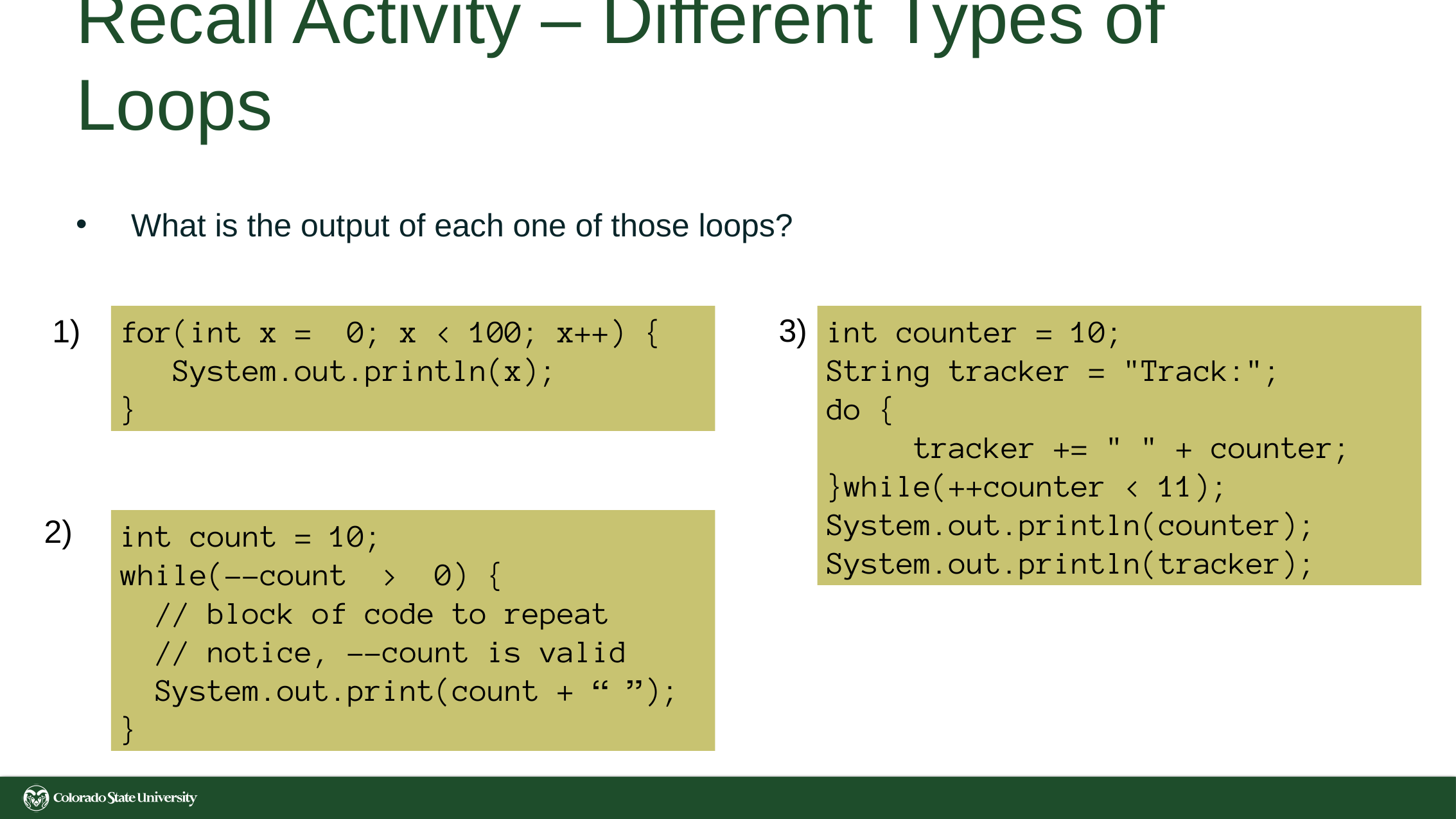

# Recall Activity – Different Types of Loops
What is the output of each one of those loops?
3)
1)
for(int x =  0; x < 100; x++) {
   System.out.println(x);
}
int counter = 10;
String tracker = "Track:";
do {
     tracker += " " + counter;
}while(++counter < 11);
System.out.println(counter);
System.out.println(tracker);
2)
int count = 10;
while(--count  >  0) {
  // block of code to repeat
  // notice, --count is valid
  System.out.print(count + “ ”);
}